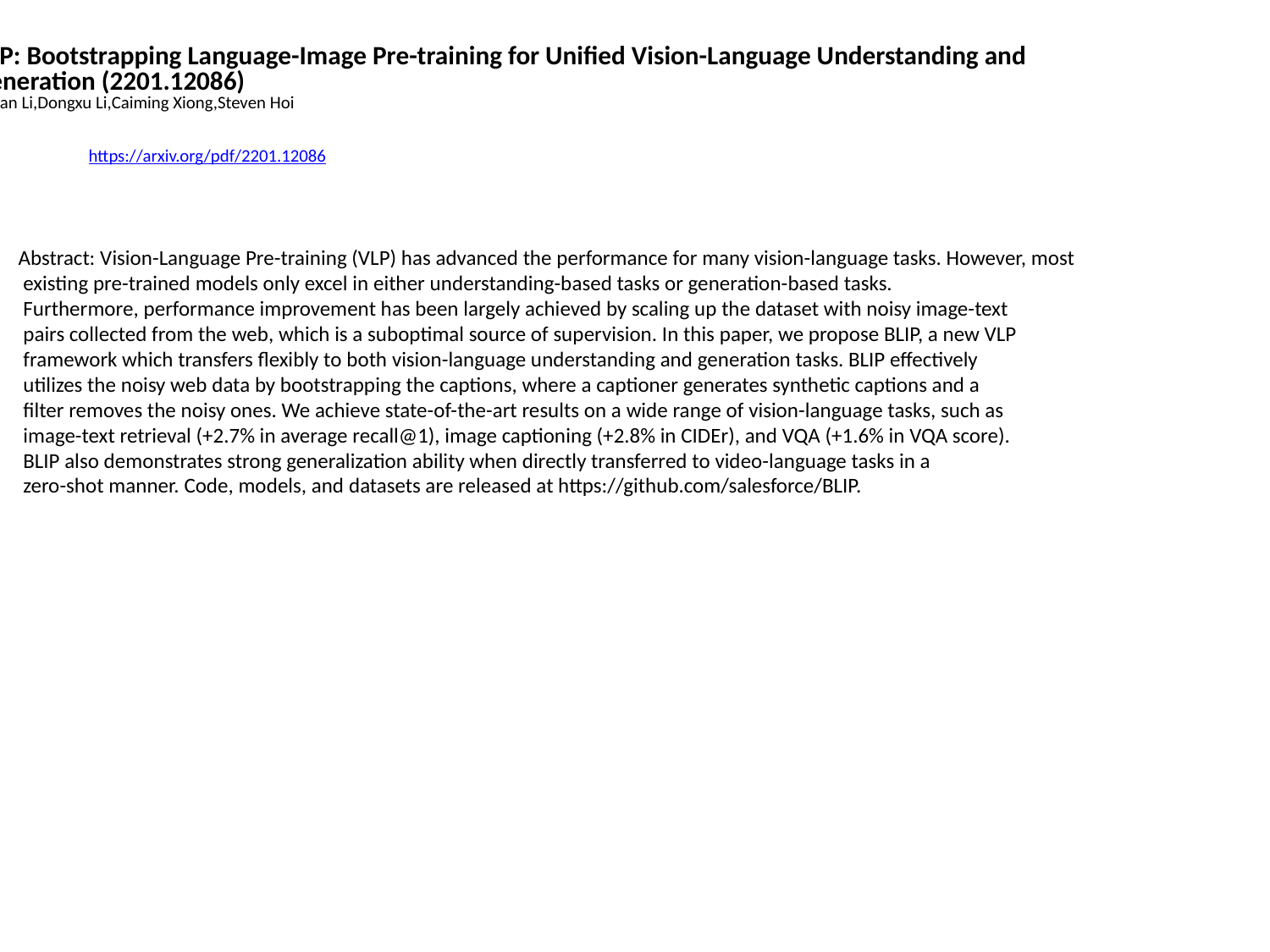

BLIP: Bootstrapping Language-Image Pre-training for Unified Vision-Language Understanding and
 Generation (2201.12086)
Junnan Li,Dongxu Li,Caiming Xiong,Steven Hoi

https://arxiv.org/pdf/2201.12086

Abstract: Vision-Language Pre-training (VLP) has advanced the performance for many vision-language tasks. However, most
 existing pre-trained models only excel in either understanding-based tasks or generation-based tasks.
 Furthermore, performance improvement has been largely achieved by scaling up the dataset with noisy image-text
 pairs collected from the web, which is a suboptimal source of supervision. In this paper, we propose BLIP, a new VLP
 framework which transfers flexibly to both vision-language understanding and generation tasks. BLIP effectively
 utilizes the noisy web data by bootstrapping the captions, where a captioner generates synthetic captions and a
 filter removes the noisy ones. We achieve state-of-the-art results on a wide range of vision-language tasks, such as
 image-text retrieval (+2.7% in average recall@1), image captioning (+2.8% in CIDEr), and VQA (+1.6% in VQA score).
 BLIP also demonstrates strong generalization ability when directly transferred to video-language tasks in a
 zero-shot manner. Code, models, and datasets are released at https://github.com/salesforce/BLIP.